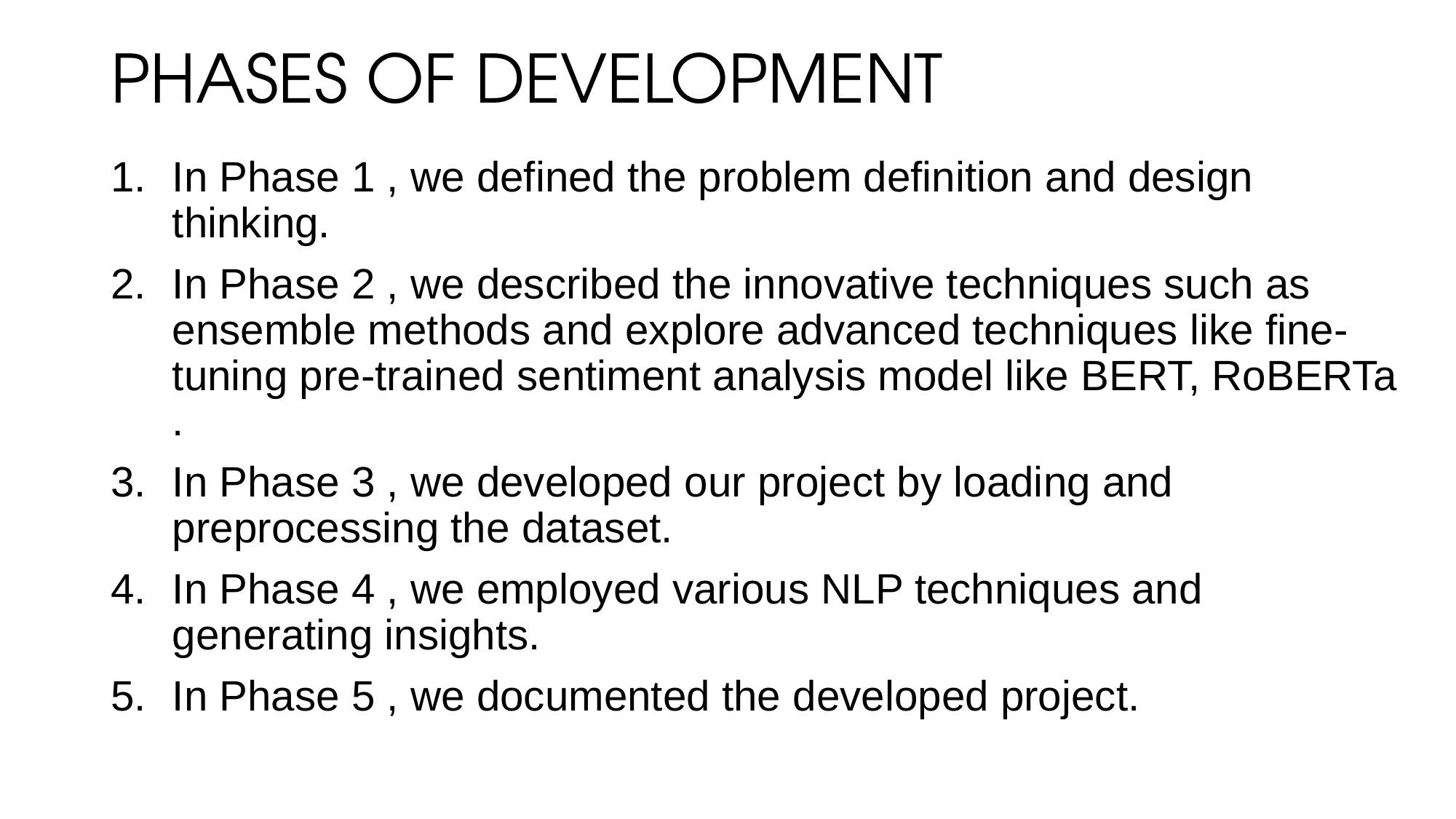

# PHASES OF DEVELOPMENT
In Phase 1 , we defined the problem definition and design thinking.
In Phase 2 , we described the innovative techniques such as ensemble methods and explore advanced techniques like fine-tuning pre-trained sentiment analysis model like BERT, RoBERTa .
In Phase 3 , we developed our project by loading and preprocessing the dataset.
In Phase 4 , we employed various NLP techniques and generating insights.
In Phase 5 , we documented the developed project.